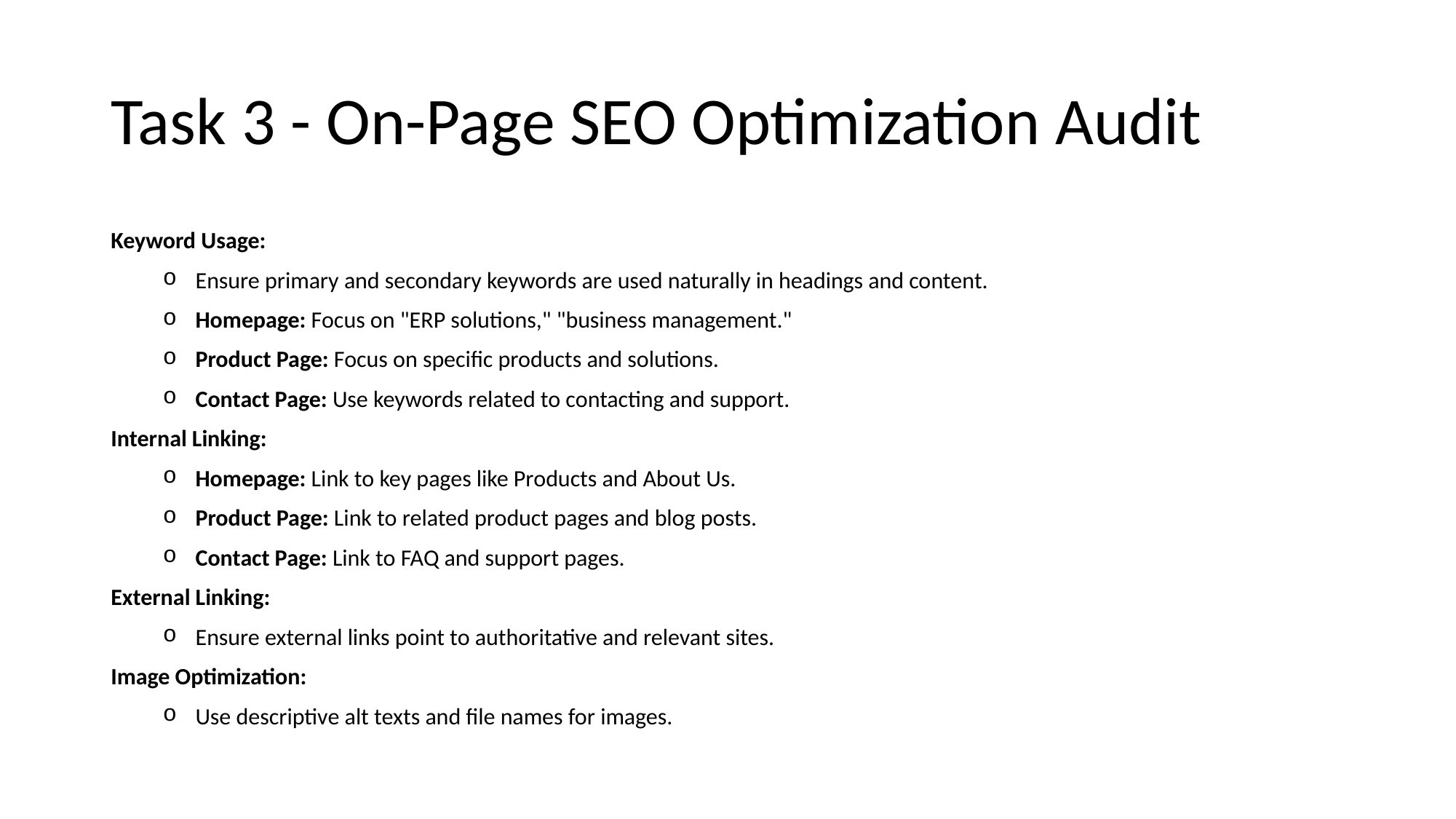

# Task 3 - On-Page SEO Optimization Audit
Keyword Usage:
Ensure primary and secondary keywords are used naturally in headings and content.
Homepage: Focus on "ERP solutions," "business management."
Product Page: Focus on specific products and solutions.
Contact Page: Use keywords related to contacting and support.
Internal Linking:
Homepage: Link to key pages like Products and About Us.
Product Page: Link to related product pages and blog posts.
Contact Page: Link to FAQ and support pages.
External Linking:
Ensure external links point to authoritative and relevant sites.
Image Optimization:
Use descriptive alt texts and file names for images.